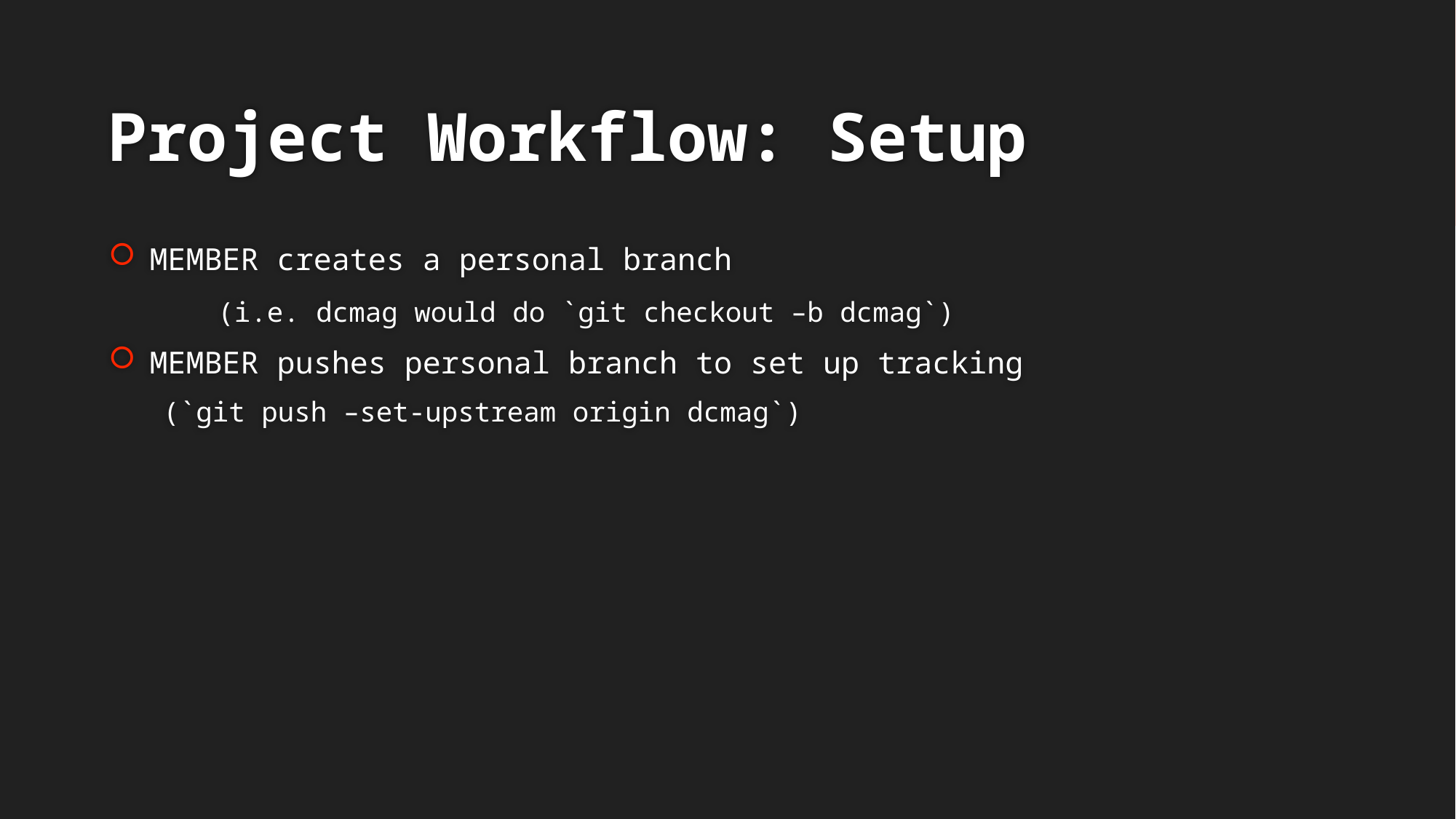

# Project Workflow: Setup
MEMBER creates a personal branch
	(i.e. dcmag would do `git checkout –b dcmag`)
MEMBER pushes personal branch to set up tracking
(`git push –set-upstream origin dcmag`)